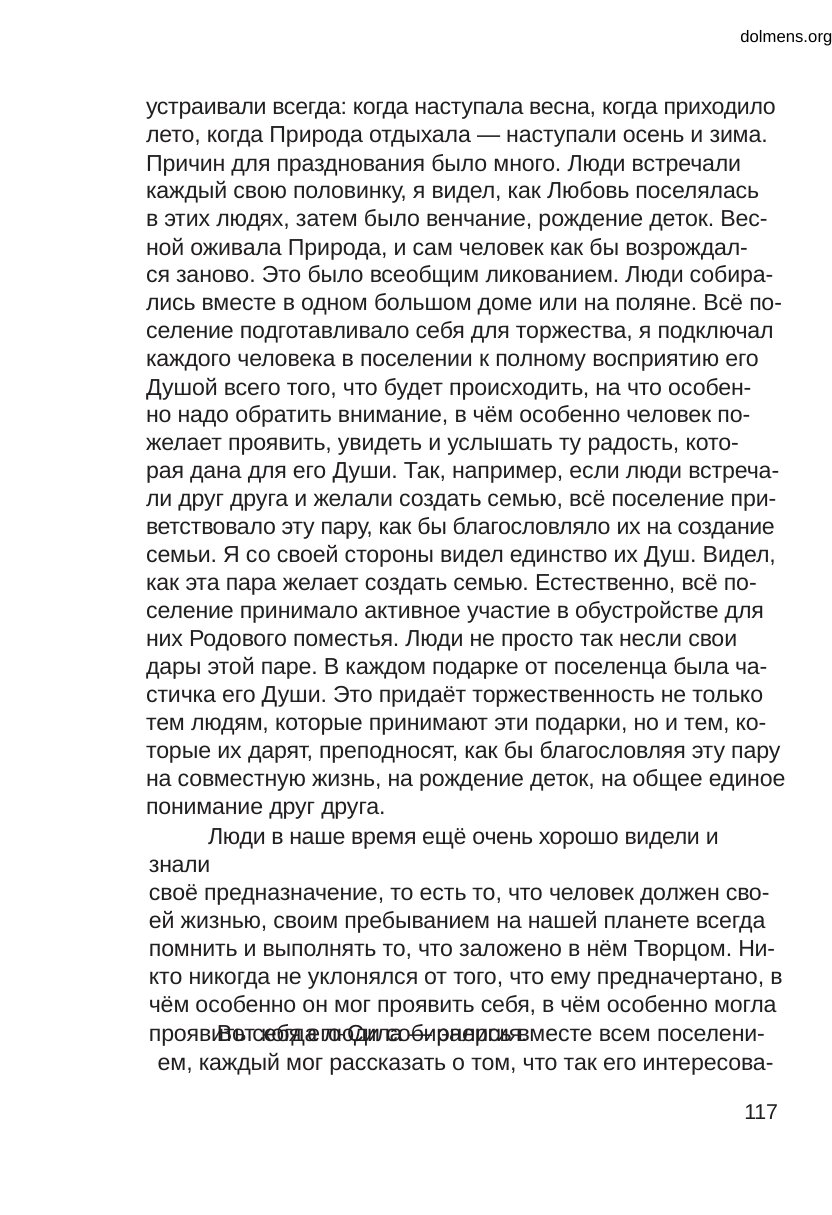

dolmens.org

устраивали всегда: когда наступала весна, когда приходило
лето, когда Природа отдыхала — наступали осень и зима.
Причин для празднования было много. Люди встречали
каждый свою половинку, я видел, как Любовь поселялась
в этих людях, затем было венчание, рождение деток. Вес-
ной оживала Природа, и сам человек как бы возрождал-
ся заново. Это было всеобщим ликованием. Люди собира-
лись вместе в одном большом доме или на поляне. Всё по-
селение подготавливало себя для торжества, я подключал
каждого человека в поселении к полному восприятию его
Душой всего того, что будет происходить, на что особен-
но надо обратить внимание, в чём особенно человек по-
желает проявить, увидеть и услышать ту радость, кото-
рая дана для его Души. Так, например, если люди встреча-
ли друг друга и желали создать семью, всё поселение при-
ветствовало эту пару, как бы благословляло их на создание
семьи. Я со своей стороны видел единство их Душ. Видел,
как эта пара желает создать семью. Естественно, всё по-
селение принимало активное участие в обустройстве для
них Родового поместья. Люди не просто так несли свои
дары этой паре. В каждом подарке от поселенца была ча-
стичка его Души. Это придаёт торжественность не только
тем людям, которые принимают эти подарки, но и тем, ко-
торые их дарят, преподносят, как бы благословляя эту пару
на совместную жизнь, на рождение деток, на общее единое
понимание друг друга.

Люди в наше время ещё очень хорошо видели и знали
своё предназначение, то есть то, что человек должен сво-
ей жизнью, своим пребыванием на нашей планете всегда
помнить и выполнять то, что заложено в нём Творцом. Ни-
кто никогда не уклонялся от того, что ему предначертано, в
чём особенно он мог проявить себя, в чём особенно могла
проявить себя его Сила — энергия.

Вот когда люди собирались вместе всем поселени-
ем, каждый мог рассказать о том, что так его интересова-

117